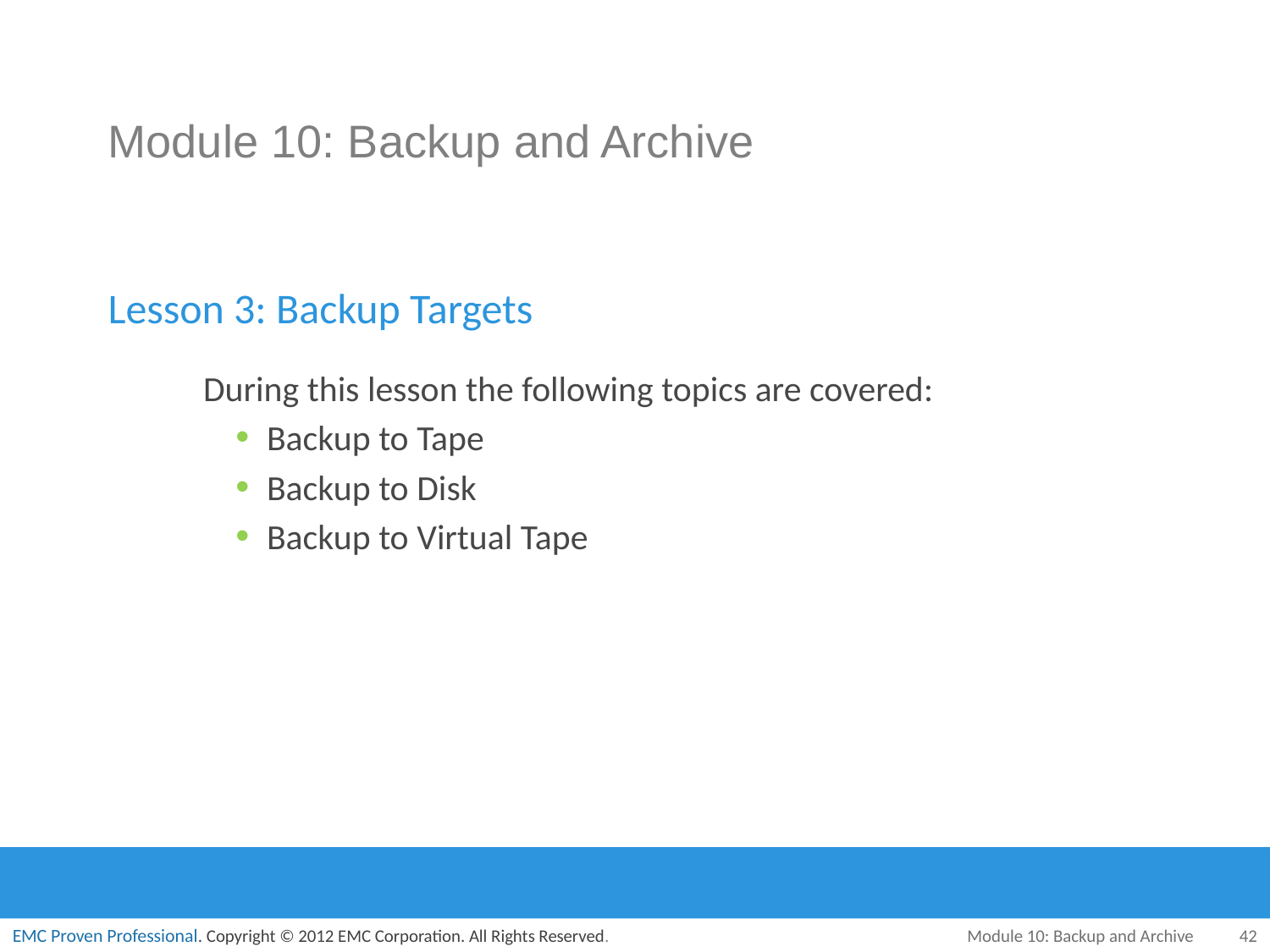

# Module 10: Backup and Archive
Lesson 3: Backup Targets
During this lesson the following topics are covered:
Backup to Tape
Backup to Disk
Backup to Virtual Tape

Module 10: Backup and Archive
42